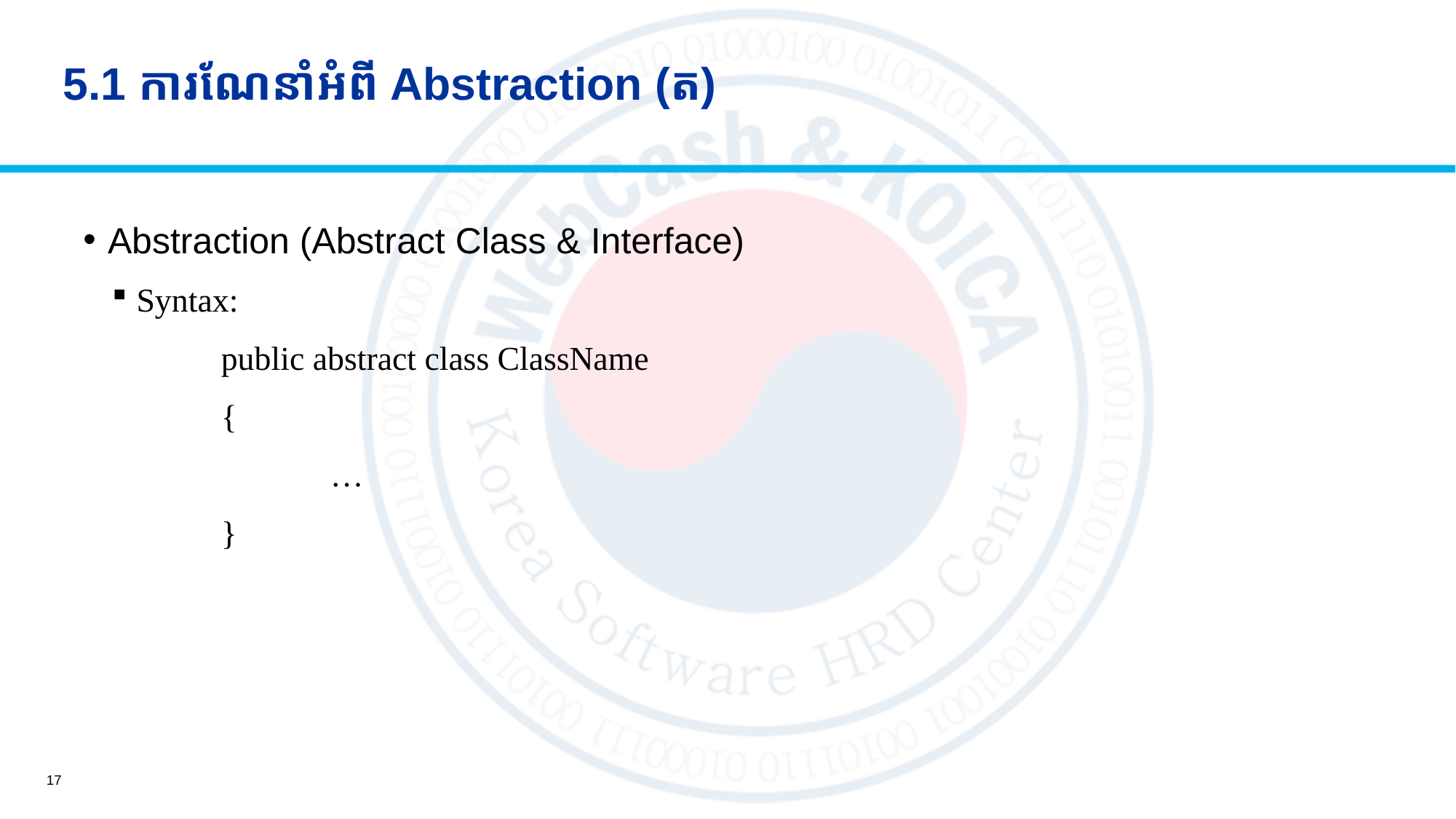

# 5.1 ការណែនាំអំពី​ Abstraction (ត)
Abstraction (Abstract Class & Interface)
Syntax:
	public abstract class ClassName
	{
		…
 	}

17